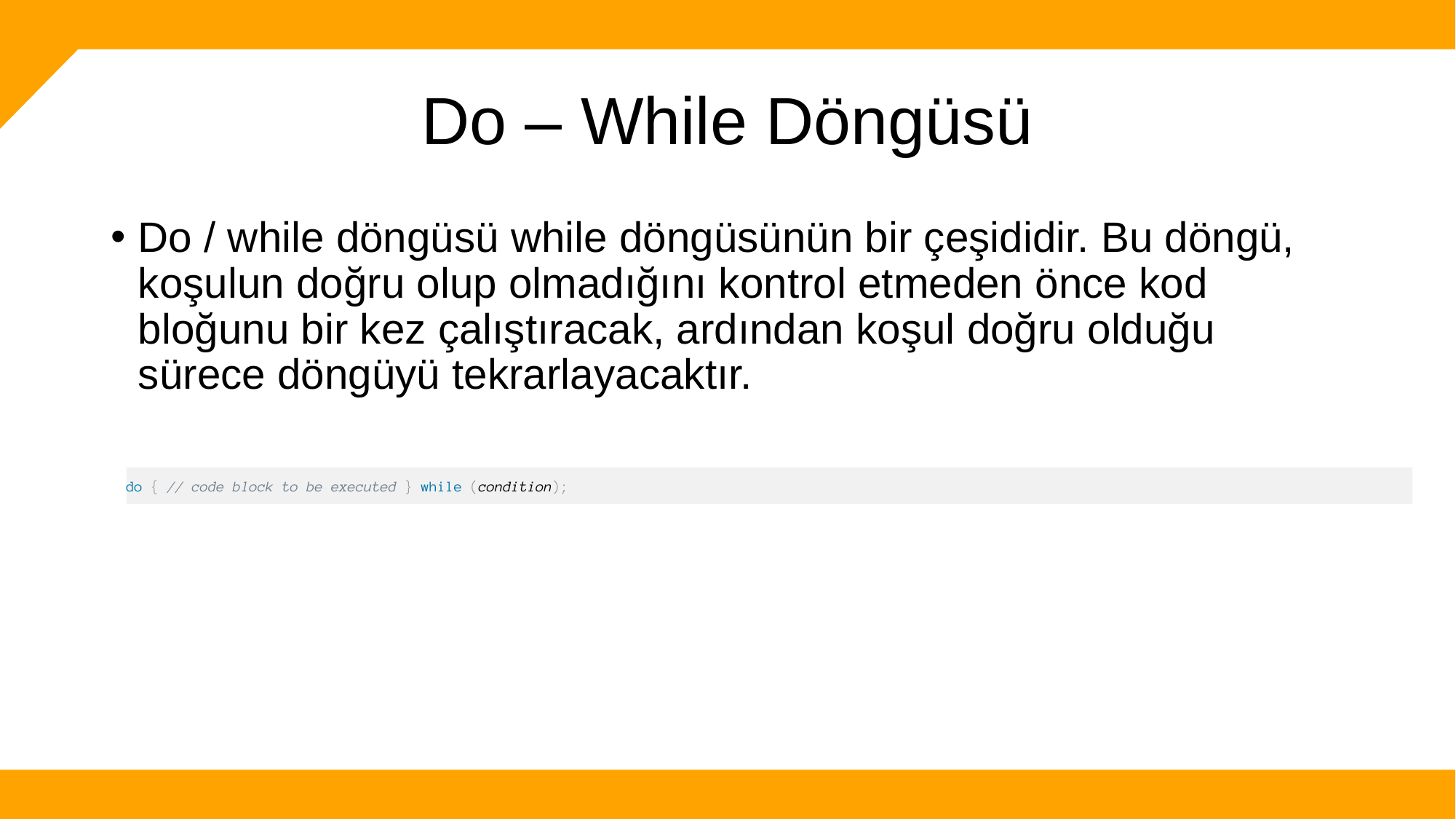

# Do – While Döngüsü
Do / while döngüsü while döngüsünün bir çeşididir. Bu döngü, koşulun doğru olup olmadığını kontrol etmeden önce kod bloğunu bir kez çalıştıracak, ardından koşul doğru olduğu sürece döngüyü tekrarlayacaktır.
do { // code block to be executed } while (condition);